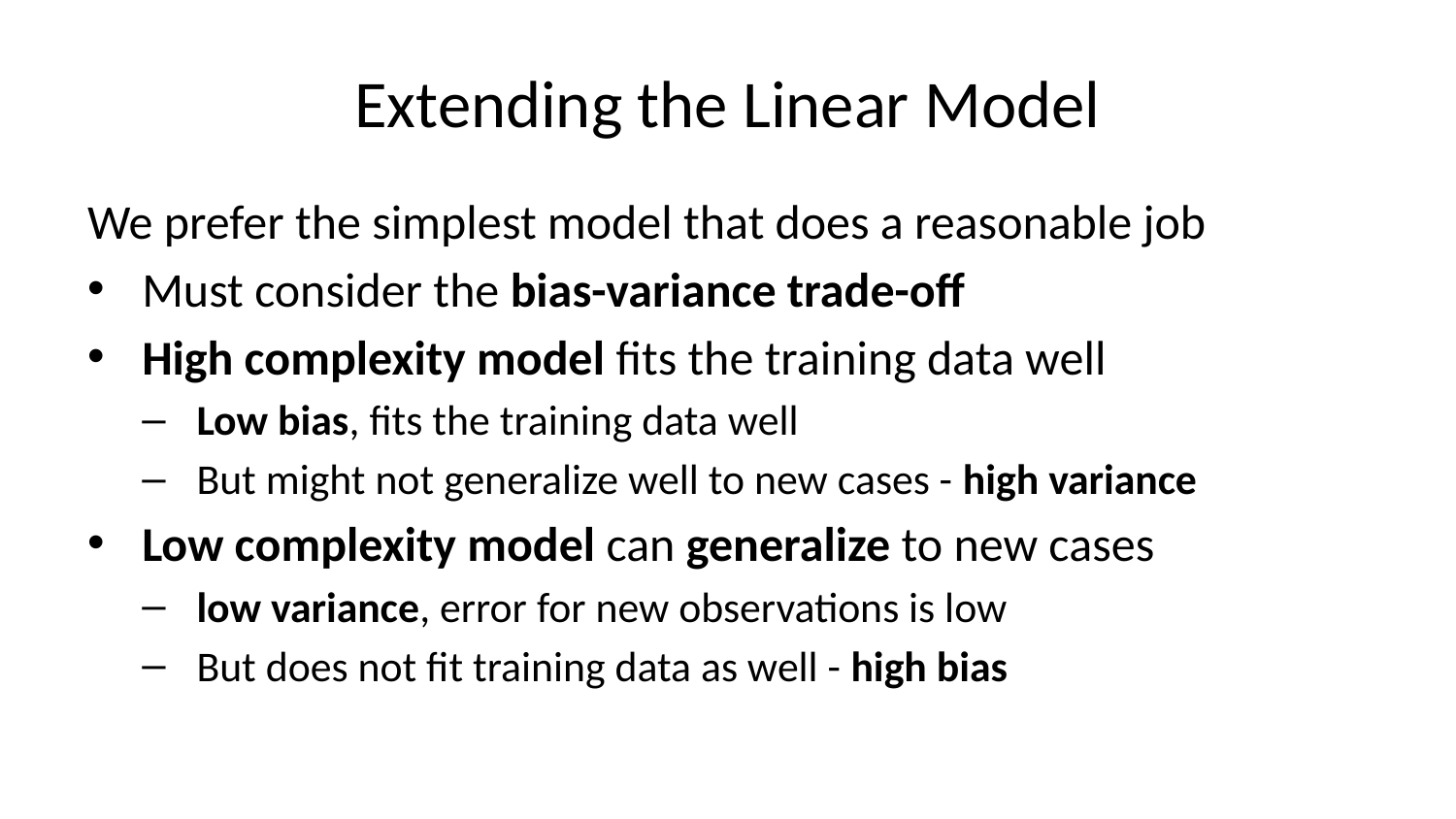

# Extending the Linear Model
We prefer the simplest model that does a reasonable job
Must consider the bias-variance trade-off
High complexity model fits the training data well
Low bias, fits the training data well
But might not generalize well to new cases - high variance
Low complexity model can generalize to new cases
low variance, error for new observations is low
But does not fit training data as well - high bias